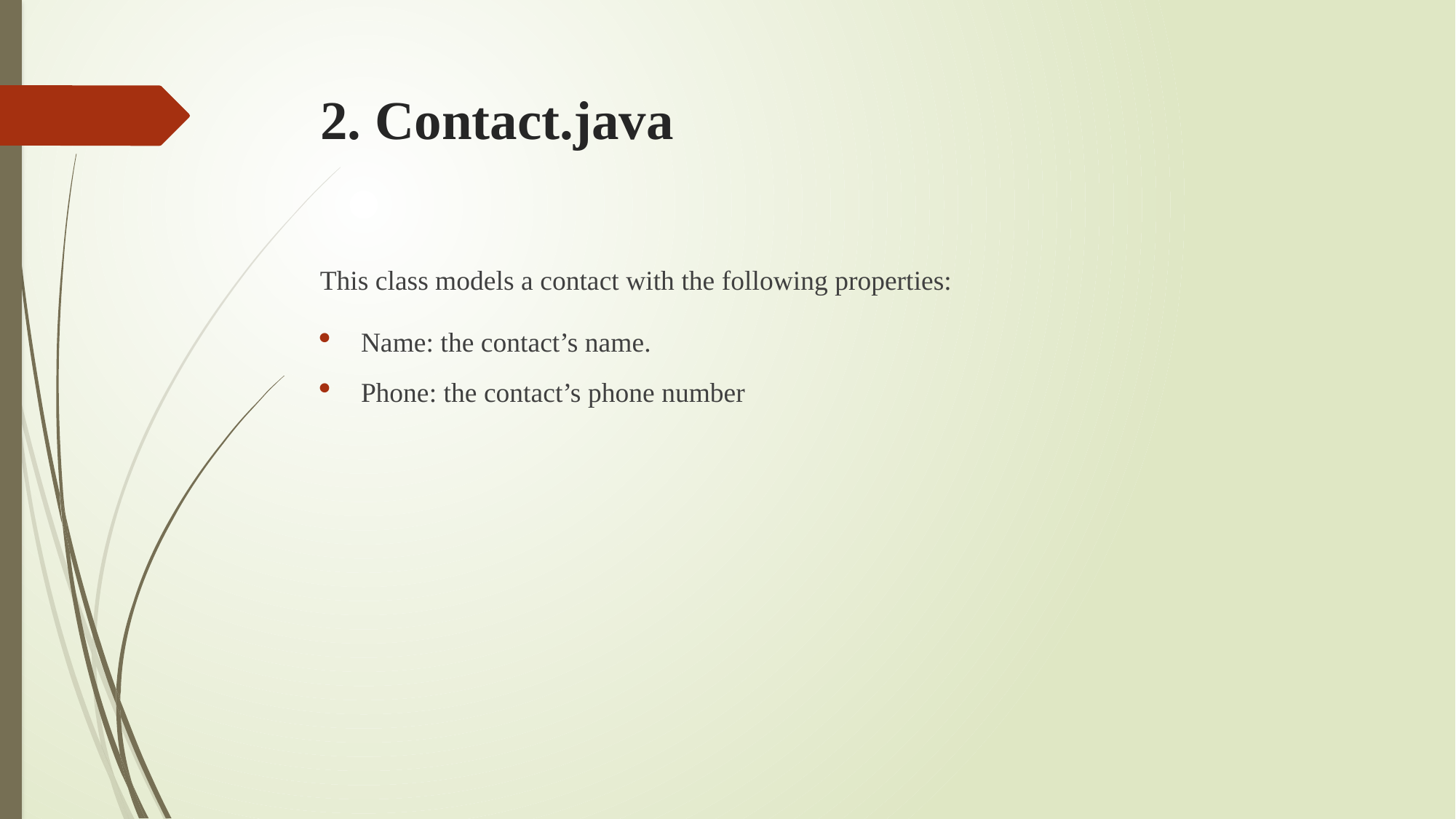

# 2. Contact.java
This class models a contact with the following properties:
Name: the contact’s name.
Phone: the contact’s phone number